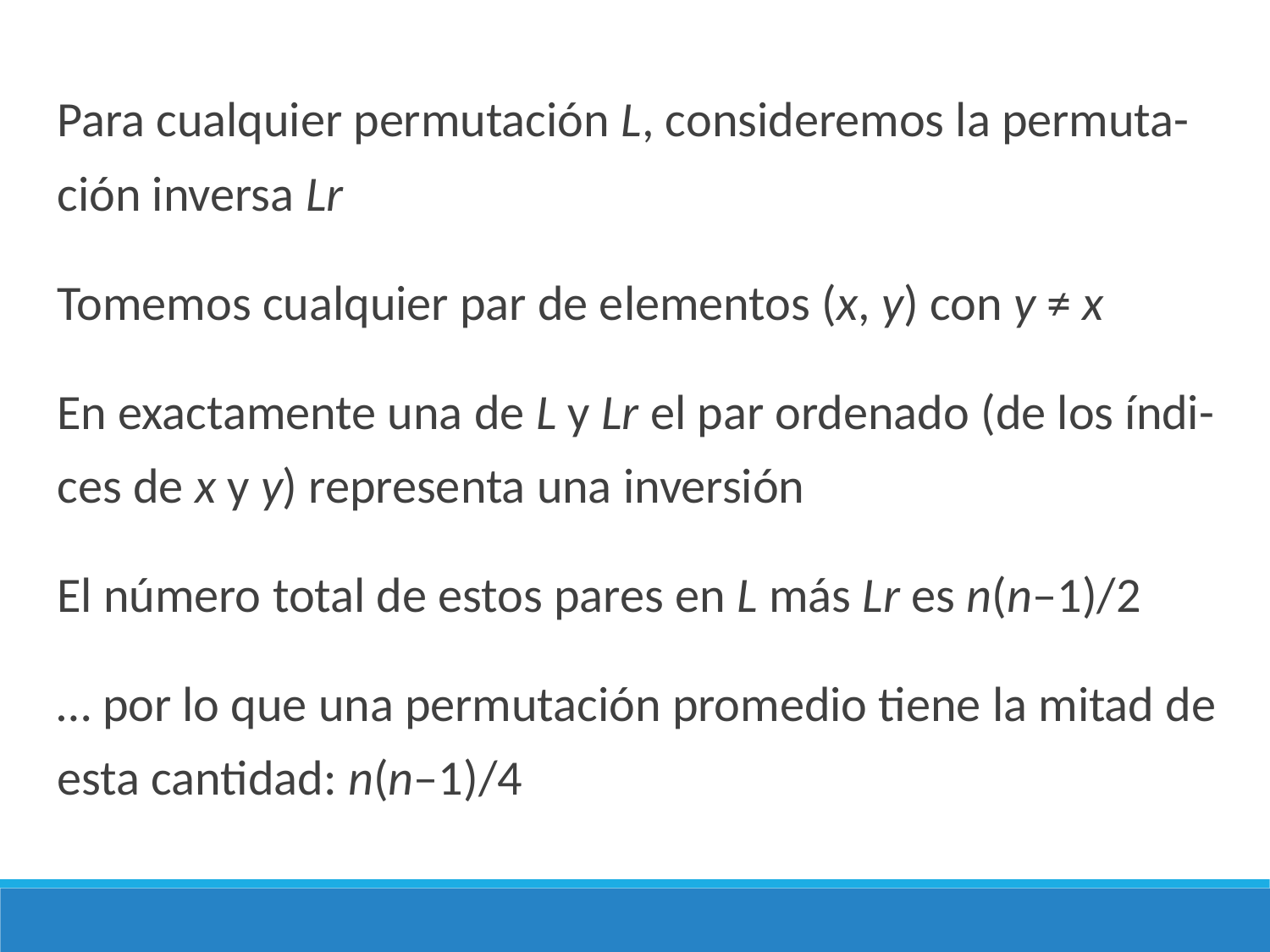

Para cualquier permutación L, consideremos la permuta-ción inversa Lr
Tomemos cualquier par de elementos (x, y) con y ≠ x
En exactamente una de L y Lr el par ordenado (de los índi-ces de x y y) representa una inversión
El número total de estos pares en L más Lr es n(n–1)/2
… por lo que una permutación promedio tiene la mitad de esta cantidad: n(n–1)/4